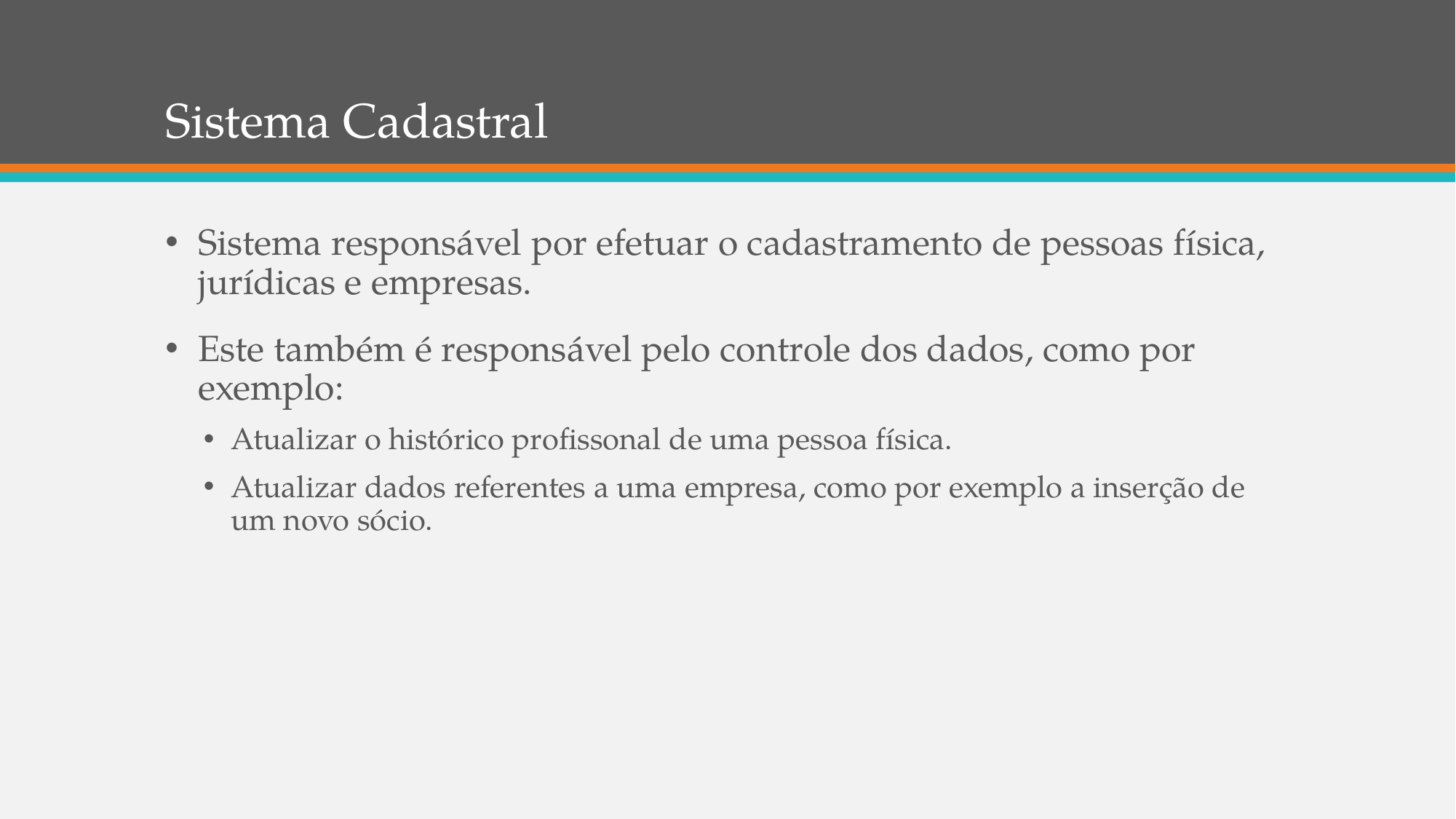

# Sistema Cadastral
Sistema responsável por efetuar o cadastramento de pessoas física, jurídicas e empresas.
Este também é responsável pelo controle dos dados, como por exemplo:
Atualizar o histórico profissonal de uma pessoa física.
Atualizar dados referentes a uma empresa, como por exemplo a inserção de um novo sócio.